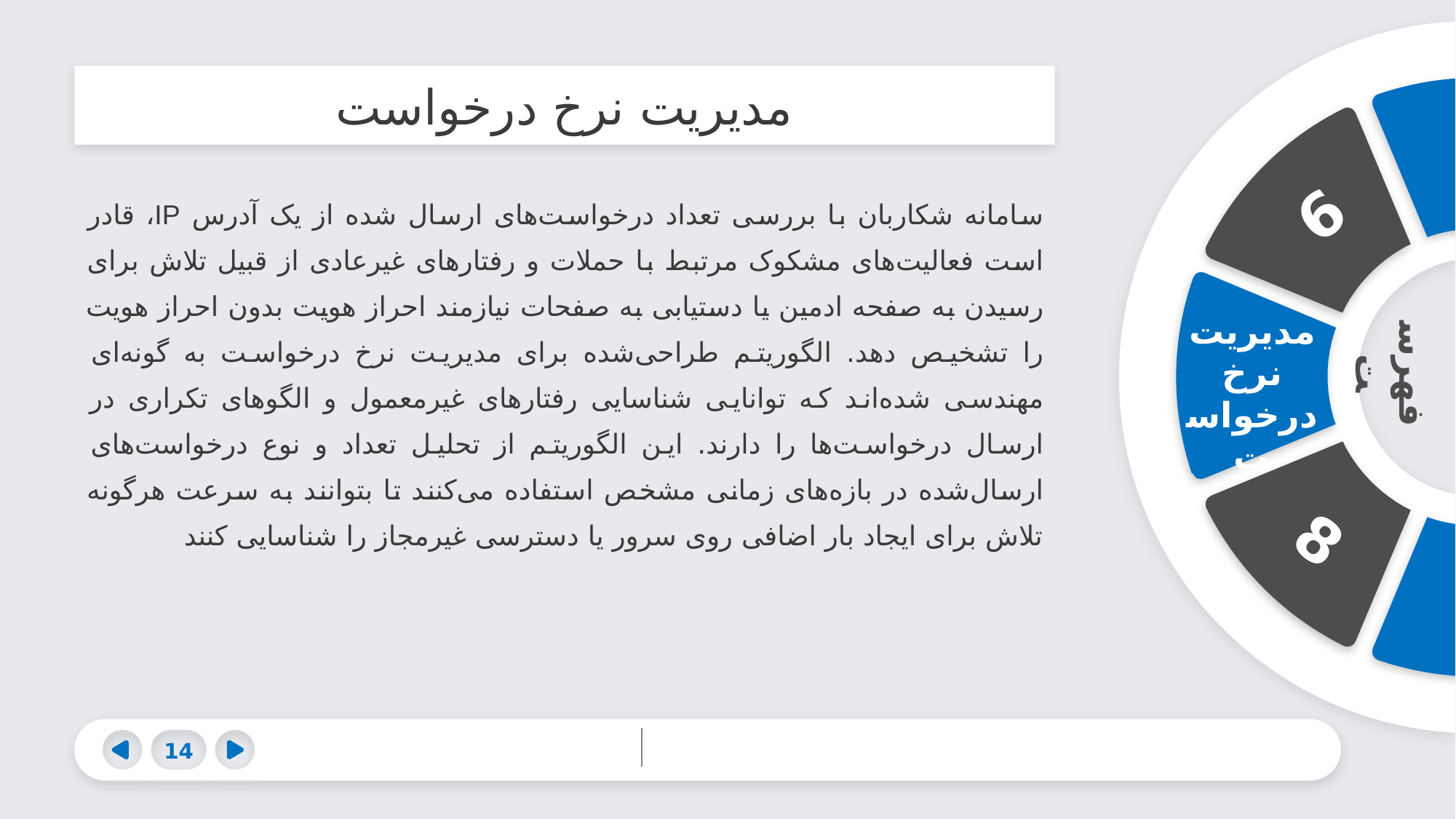

# مدیریت نرخ درخواست

5

6
4
سامانه شکاربان با بررسی تعداد درخواست‌های ارسال شده از یک آدرس IP، قادر است فعالیت‌های مشکوک مرتبط با حملات و رفتارهای غیرعادی از قبیل تلاش برای رسیدن به صفحه ادمین یا دستیابی به صفحات نیازمند احراز هویت بدون احراز هویت را تشخیص دهد. الگوریتم طراحی‌شده برای مدیریت نرخ درخواست به گونه‌ای مهندسی شده‌اند که توانایی شناسایی رفتارهای غیرمعمول و الگوهای تکراری در ارسال درخواست‌ها را دارند. این الگوریتم از تحلیل تعداد و نوع درخواست‌های ارسال‌شده در بازه‌های زمانی مشخص استفاده می‌کنند تا بتوانند به سرعت هرگونه تلاش برای ایجاد بار اضافی روی سرور یا دسترسی غیرمجاز را شناسایی کنند

مدیریت نرخ درخواست
3
فهرست

8
2

1

14